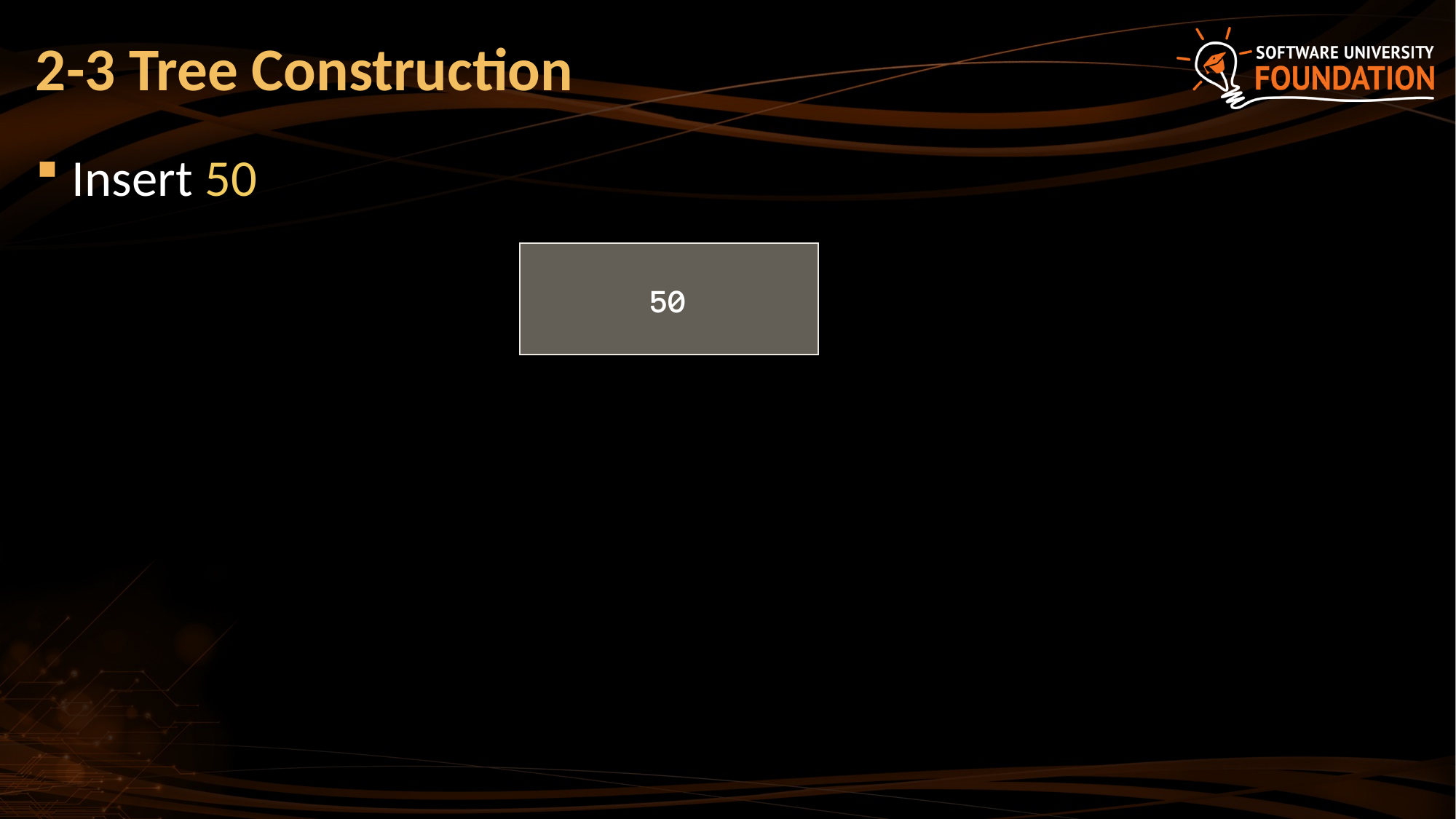

# 2-3 Tree Construction
Insert 50
50